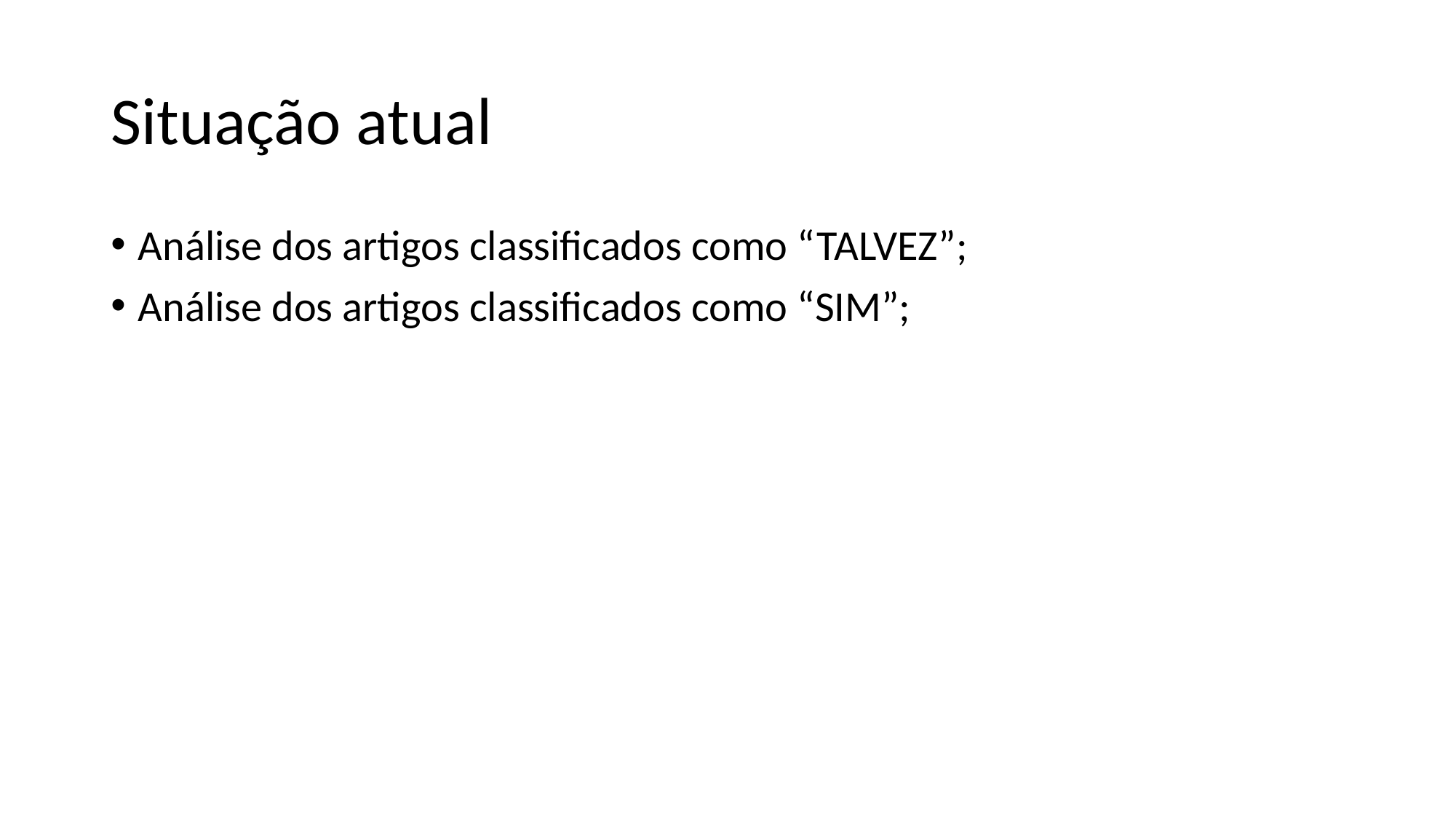

# Situação atual
Análise dos artigos classificados como “TALVEZ”;
Análise dos artigos classificados como “SIM”;